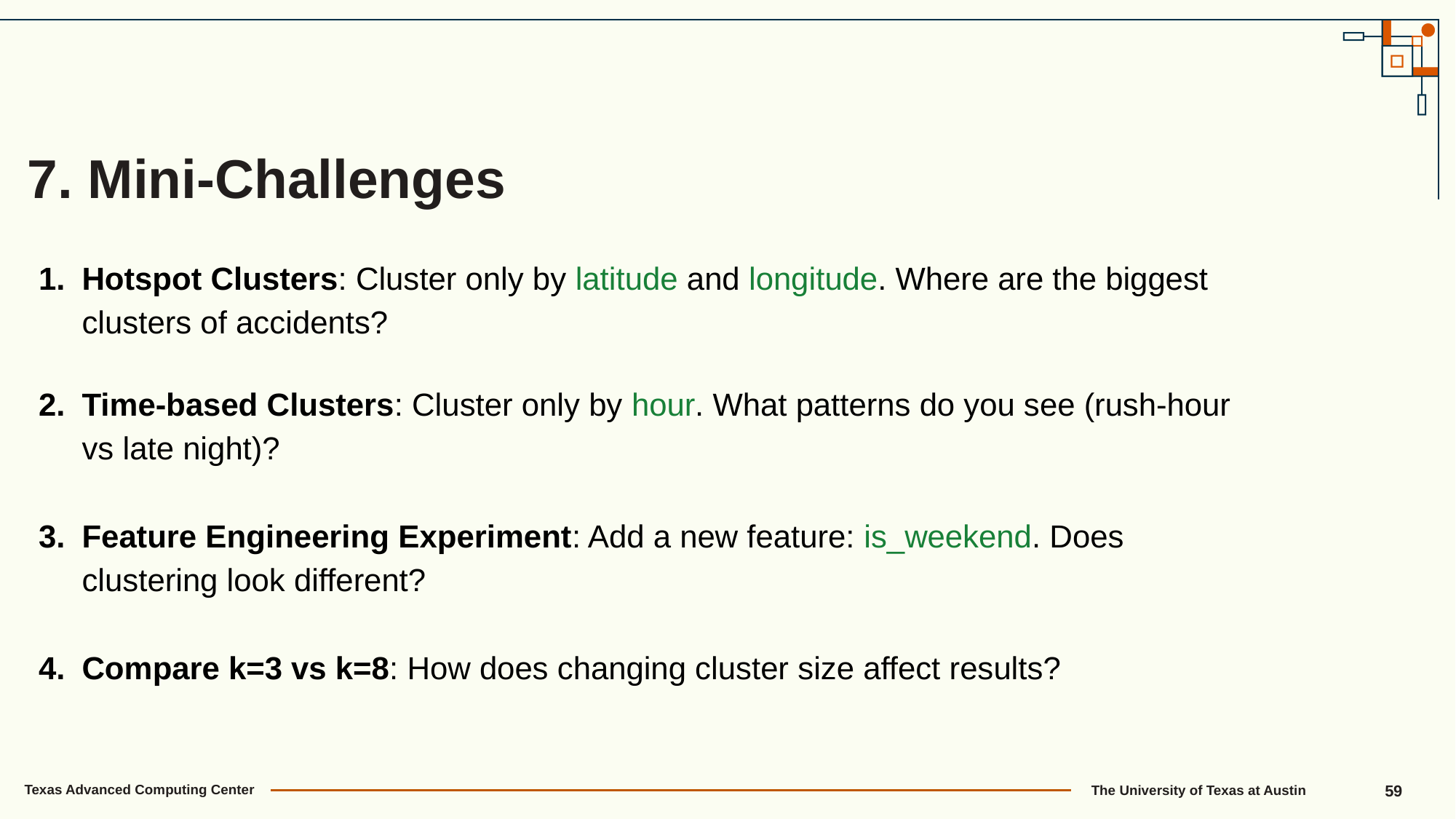

7. Mini-Challenges
Hotspot Clusters: Cluster only by latitude and longitude. Where are the biggest clusters of accidents?
Time-based Clusters: Cluster only by hour. What patterns do you see (rush-hour vs late night)?
Feature Engineering Experiment: Add a new feature: is_weekend. Does clustering look different?
Compare k=3 vs k=8: How does changing cluster size affect results?